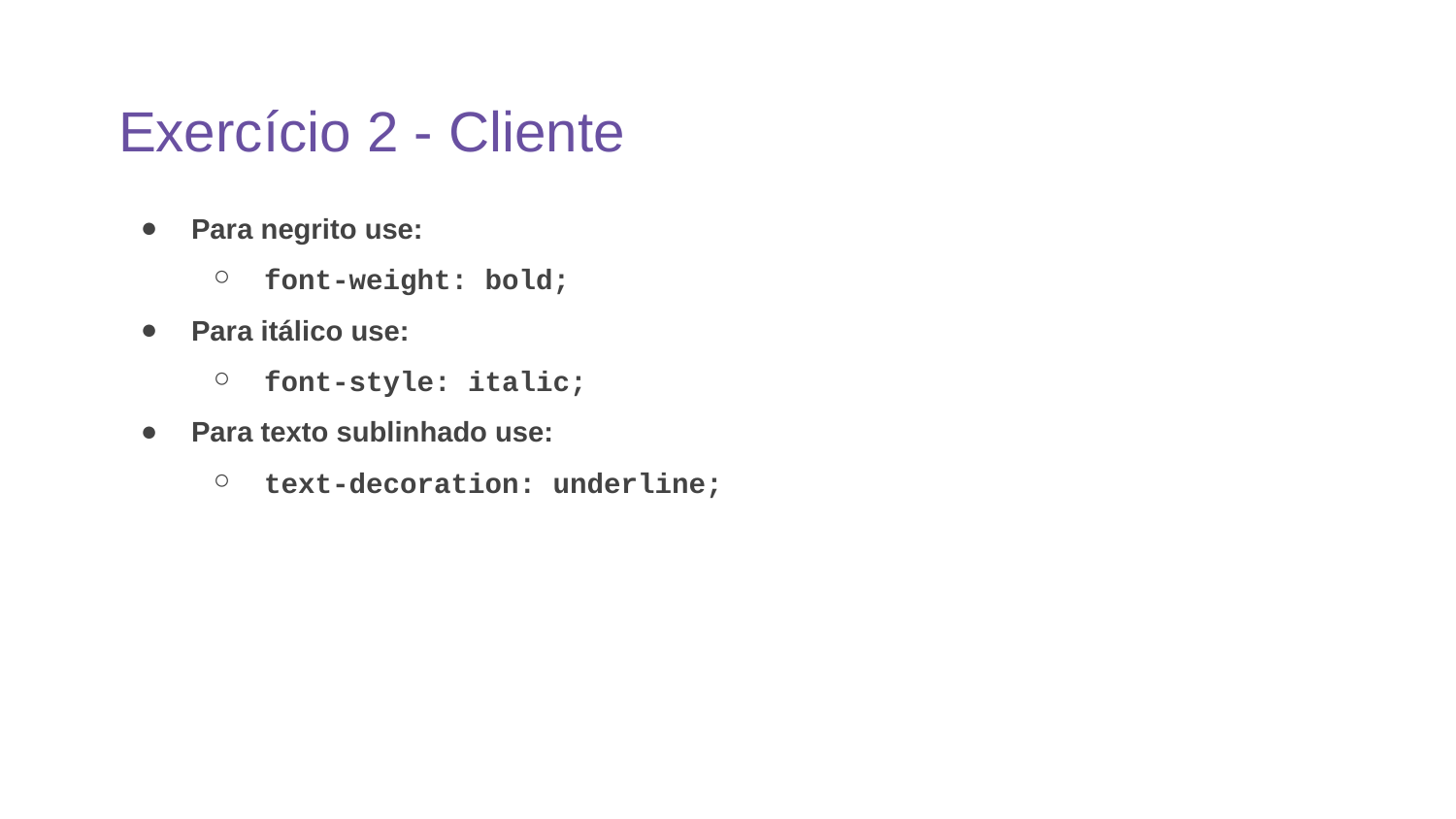

Exercício 2 - Cliente
Para negrito use:
font-weight: bold;
Para itálico use:
font-style: italic;
Para texto sublinhado use:
text-decoration: underline;